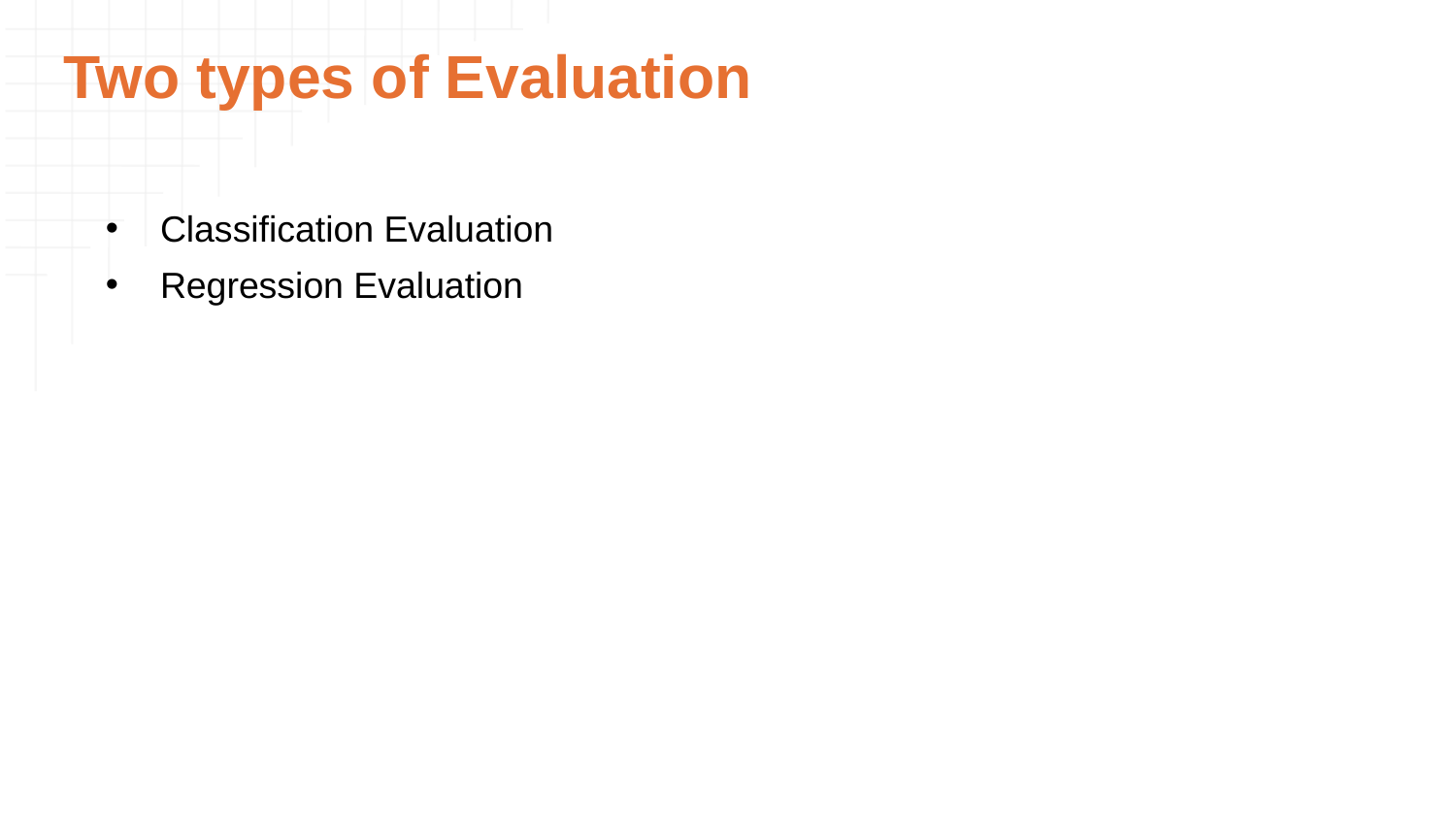

# Two types of Evaluation
Classification Evaluation
Regression Evaluation